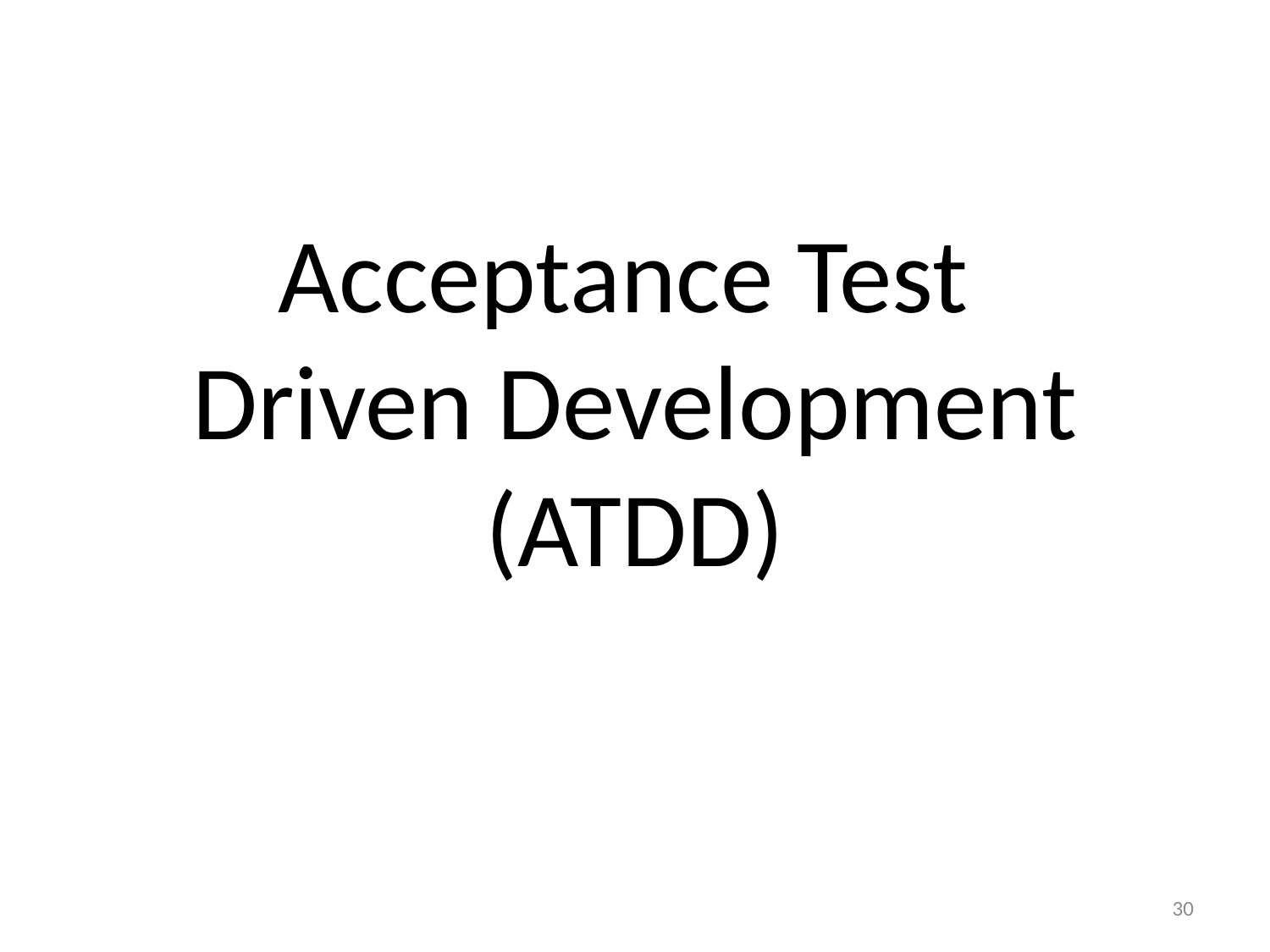

# Acceptance Test Driven Development (ATDD)

30